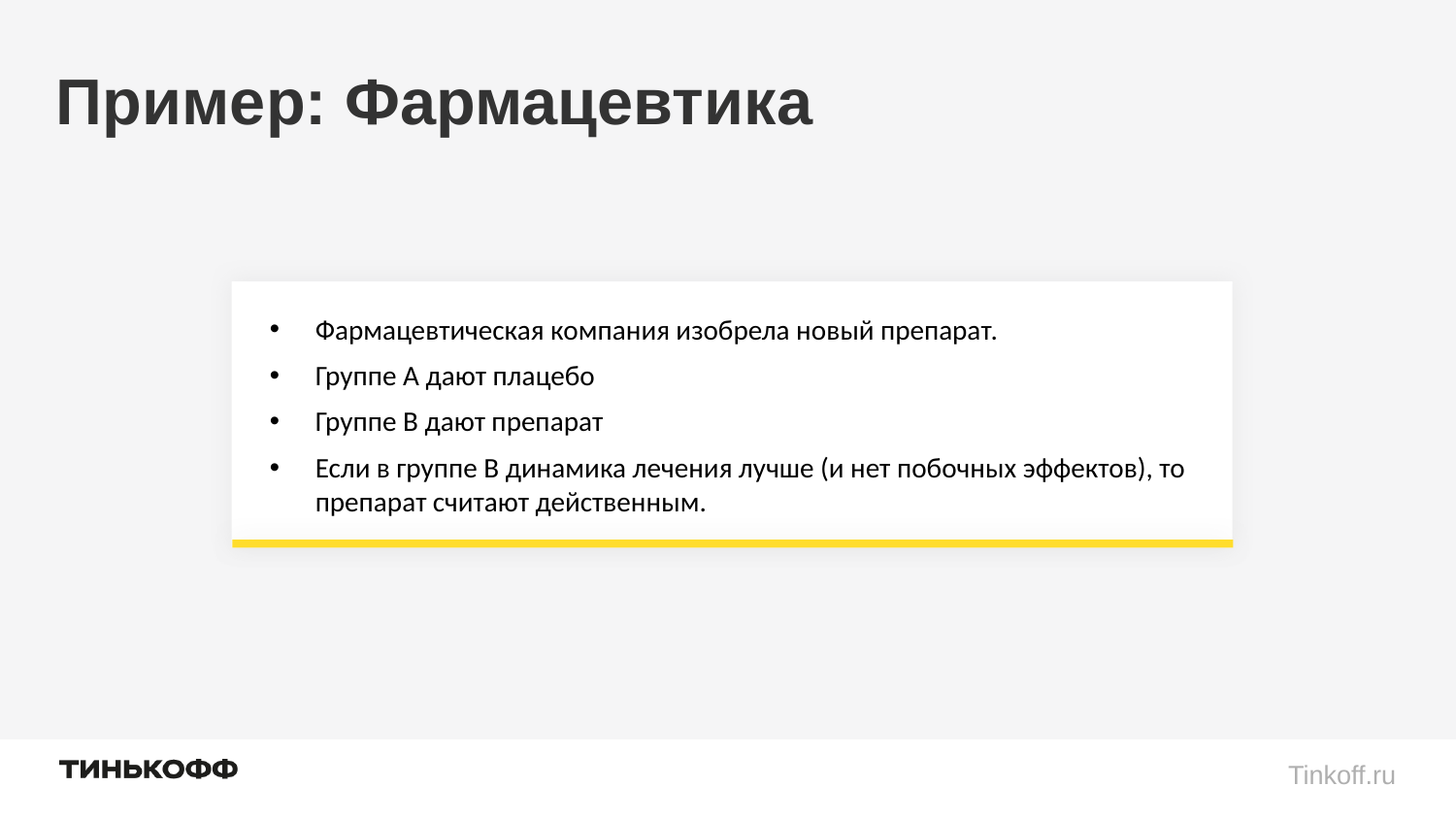

# Пример: Фармацевтика

Фармацевтическая компания изобрела новый препарат.
Группе А дают плацебо
Группе В дают препарат
Если в группе В динамика лечения лучше (и нет побочных эффектов), то препарат считают действенным.